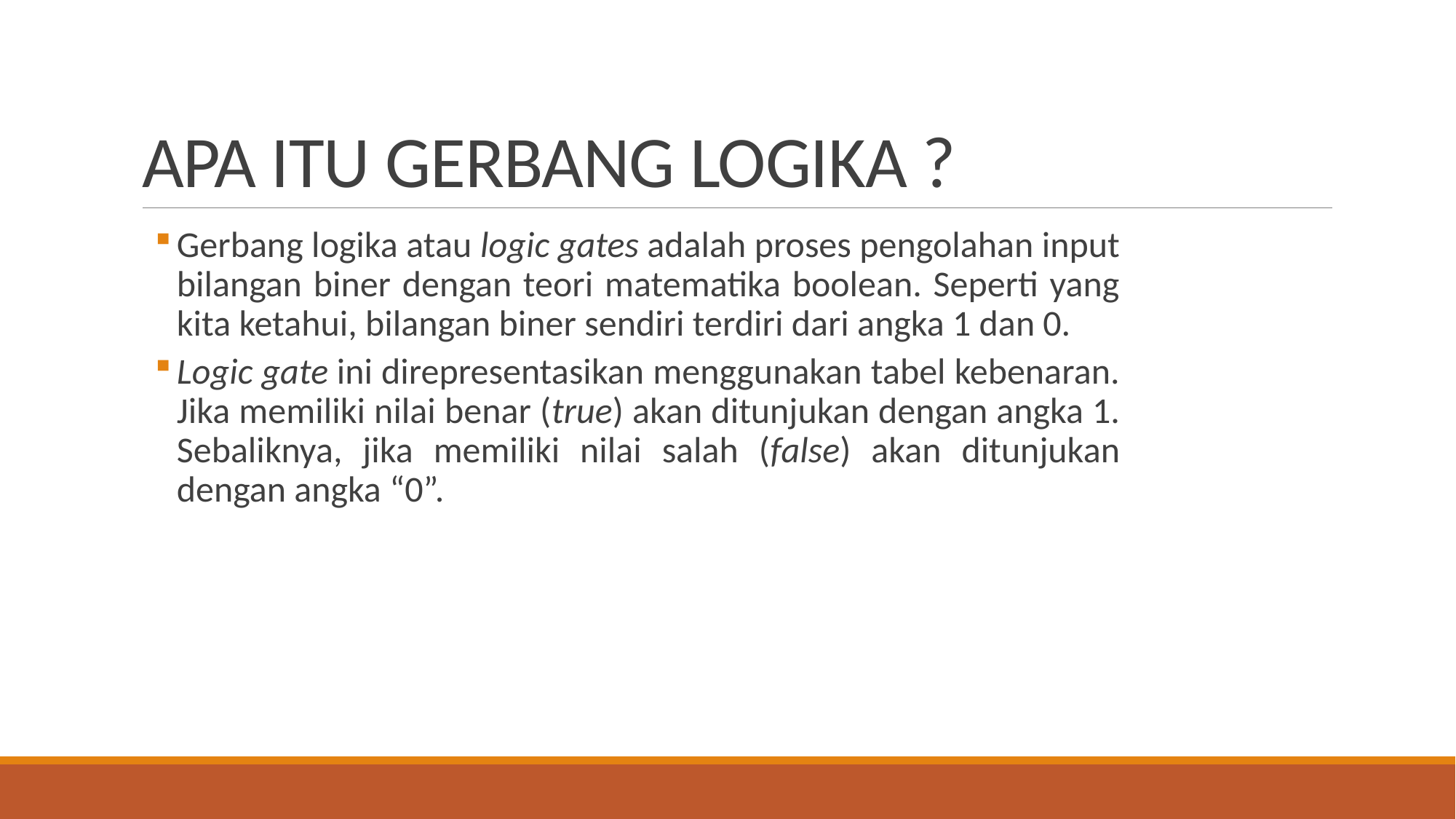

# APA ITU GERBANG LOGIKA ?
Gerbang logika atau logic gates adalah proses pengolahan input bilangan biner dengan teori matematika boolean. Seperti yang kita ketahui, bilangan biner sendiri terdiri dari angka 1 dan 0.
Logic gate ini direpresentasikan menggunakan tabel kebenaran. Jika memiliki nilai benar (true) akan ditunjukan dengan angka 1. Sebaliknya, jika memiliki nilai salah (false) akan ditunjukan dengan angka “0”.